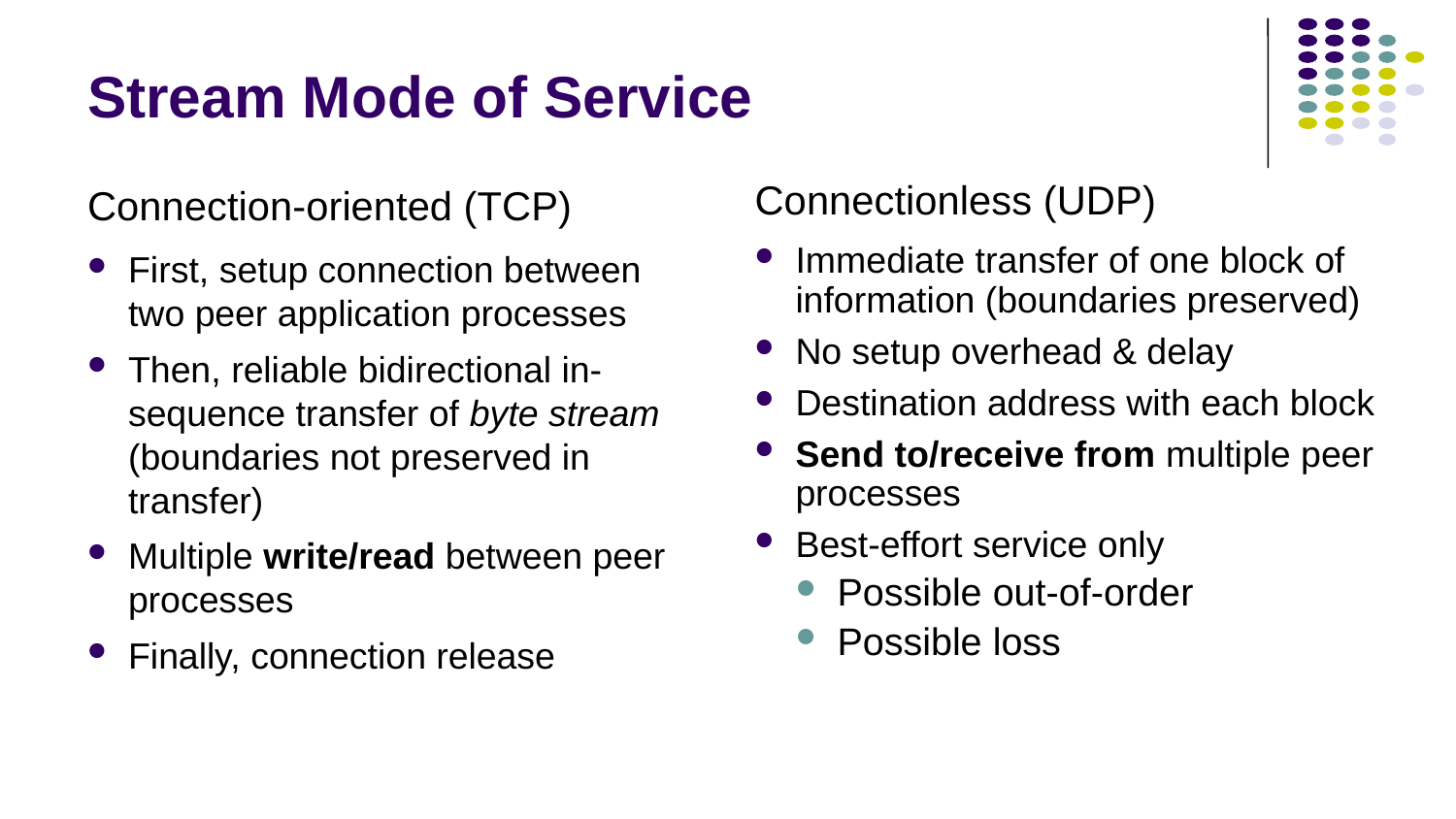

# Stream Mode of Service
Connection-oriented (TCP)
First, setup connection between two peer application processes
Then, reliable bidirectional in-sequence transfer of byte stream (boundaries not preserved in transfer)
Multiple write/read between peer processes
Finally, connection release
Connectionless (UDP)
Immediate transfer of one block of information (boundaries preserved)
No setup overhead & delay
Destination address with each block
Send to/receive from multiple peer processes
Best-effort service only
Possible out-of-order
Possible loss